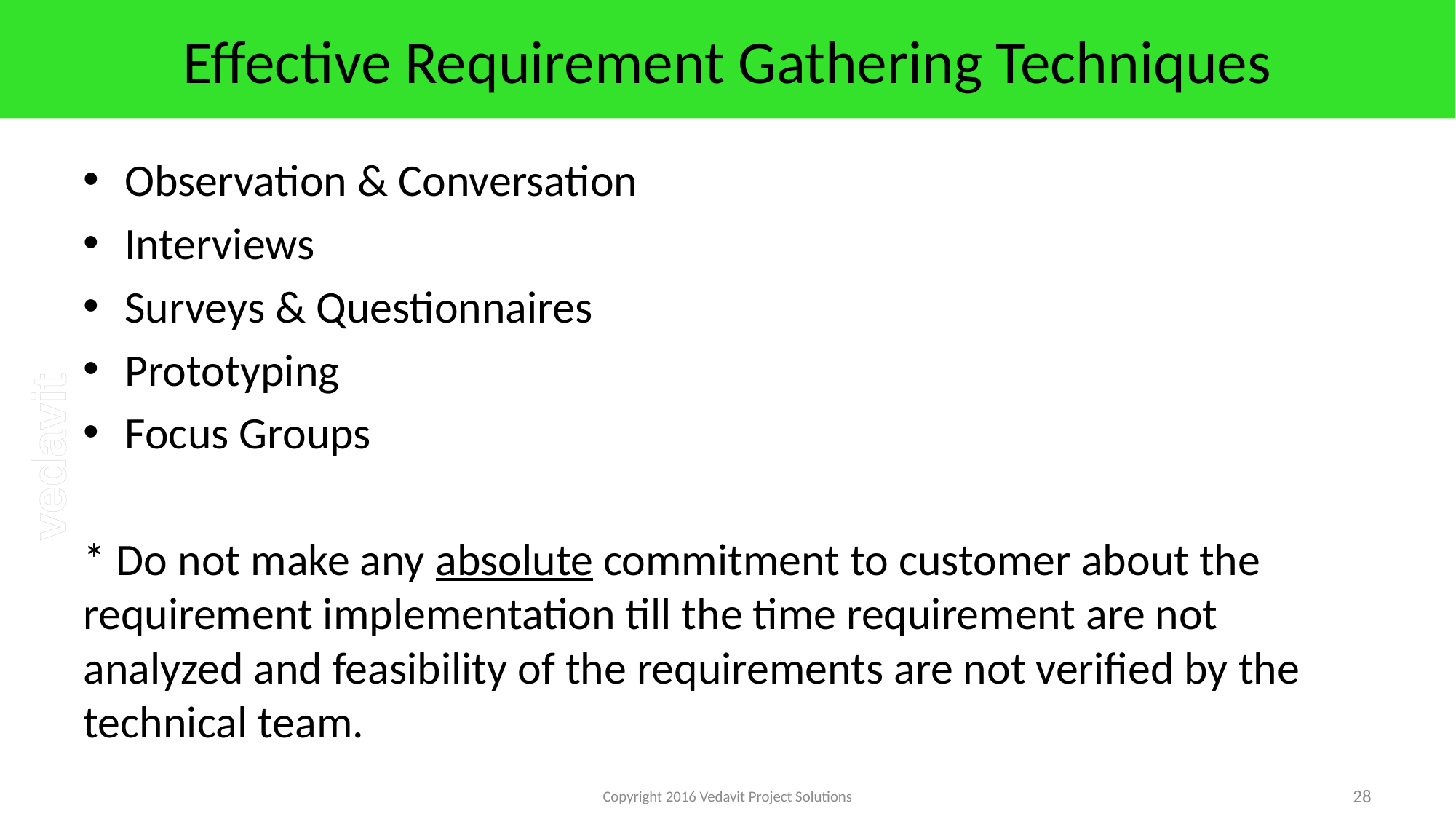

# Effective Requirement Gathering Techniques
Observation & Conversation
Interviews
Surveys & Questionnaires
Prototyping
Focus Groups

* Do not make any absolute commitment to customer about the requirement implementation till the time requirement are not analyzed and feasibility of the requirements are not verified by the technical team.
Copyright 2016 Vedavit Project Solutions
28